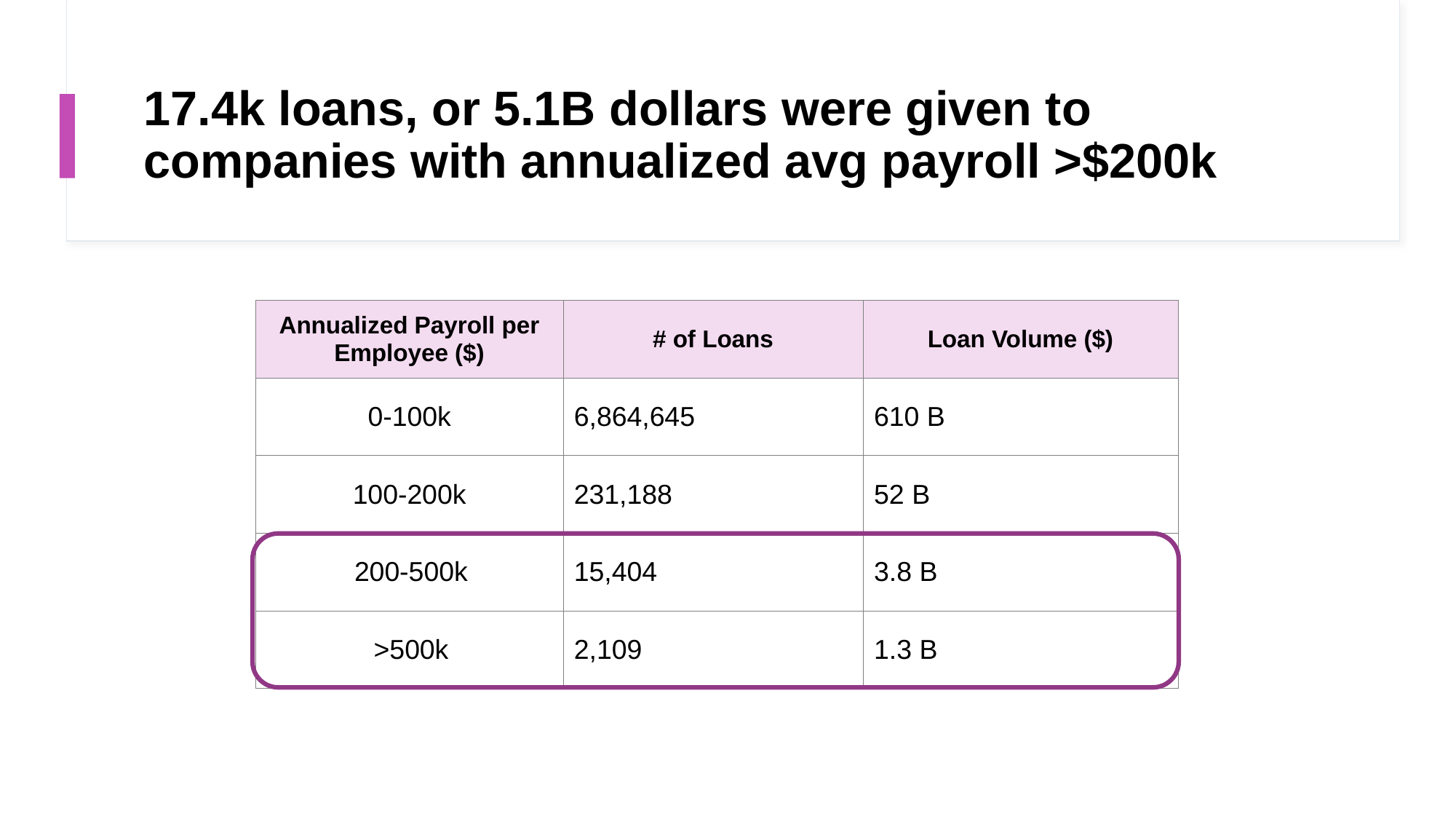

# 17.4k loans, or 5.1B dollars were given to companies with annualized avg payroll >$200k
| Annualized Payroll per Employee ($) | # of Loans | Loan Volume ($) |
| --- | --- | --- |
| 0-100k | 6,864,645 | 610 B |
| 100-200k | 231,188 | 52 B |
| 200-500k | 15,404 | 3.8 B |
| >500k | 2,109 | 1.3 B |